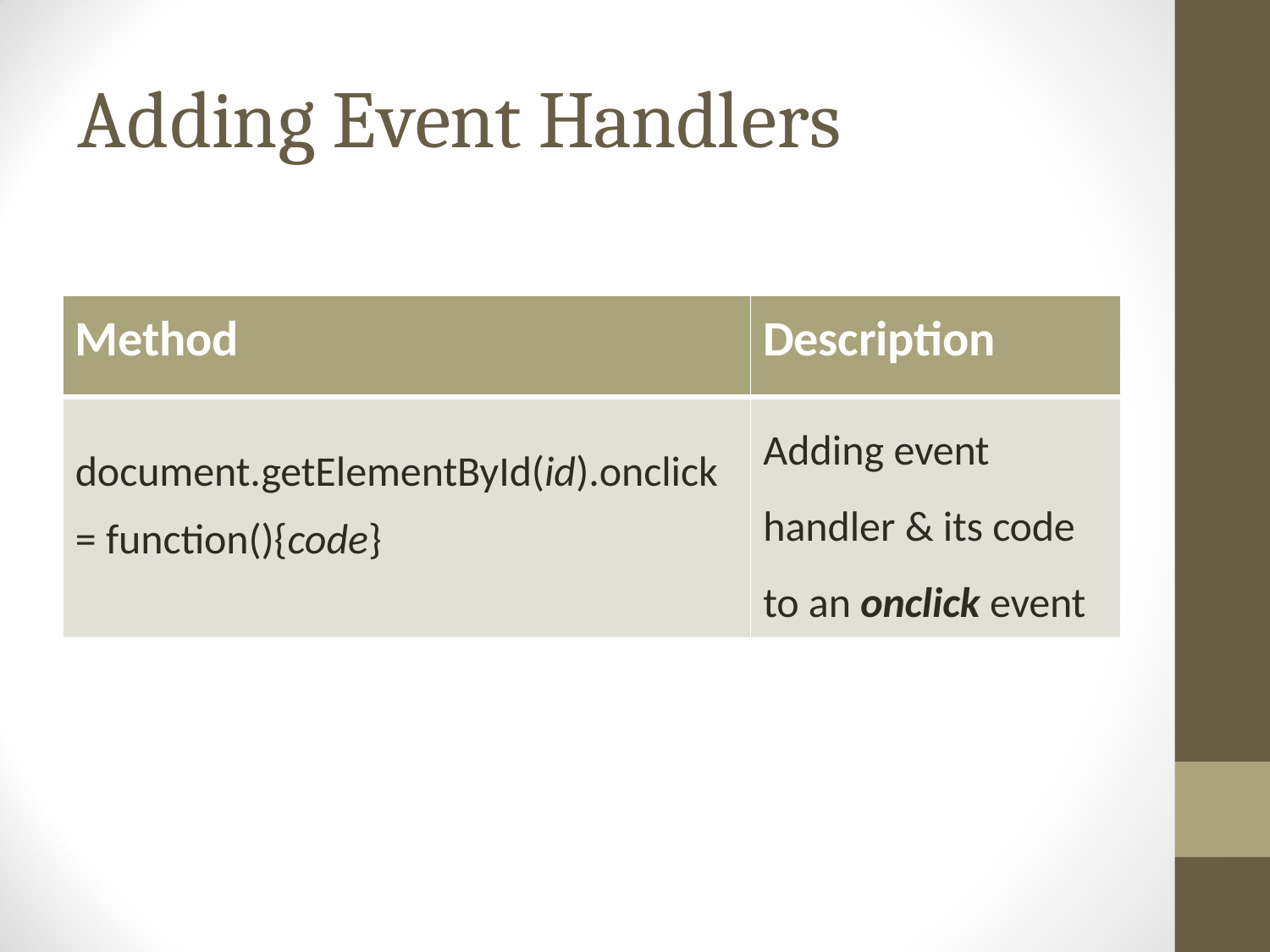

# Adding Event Handlers
| Method | Description |
| --- | --- |
| document.getElementById(id).onclick = function(){code} | Adding event handler & its code to an onclick event |